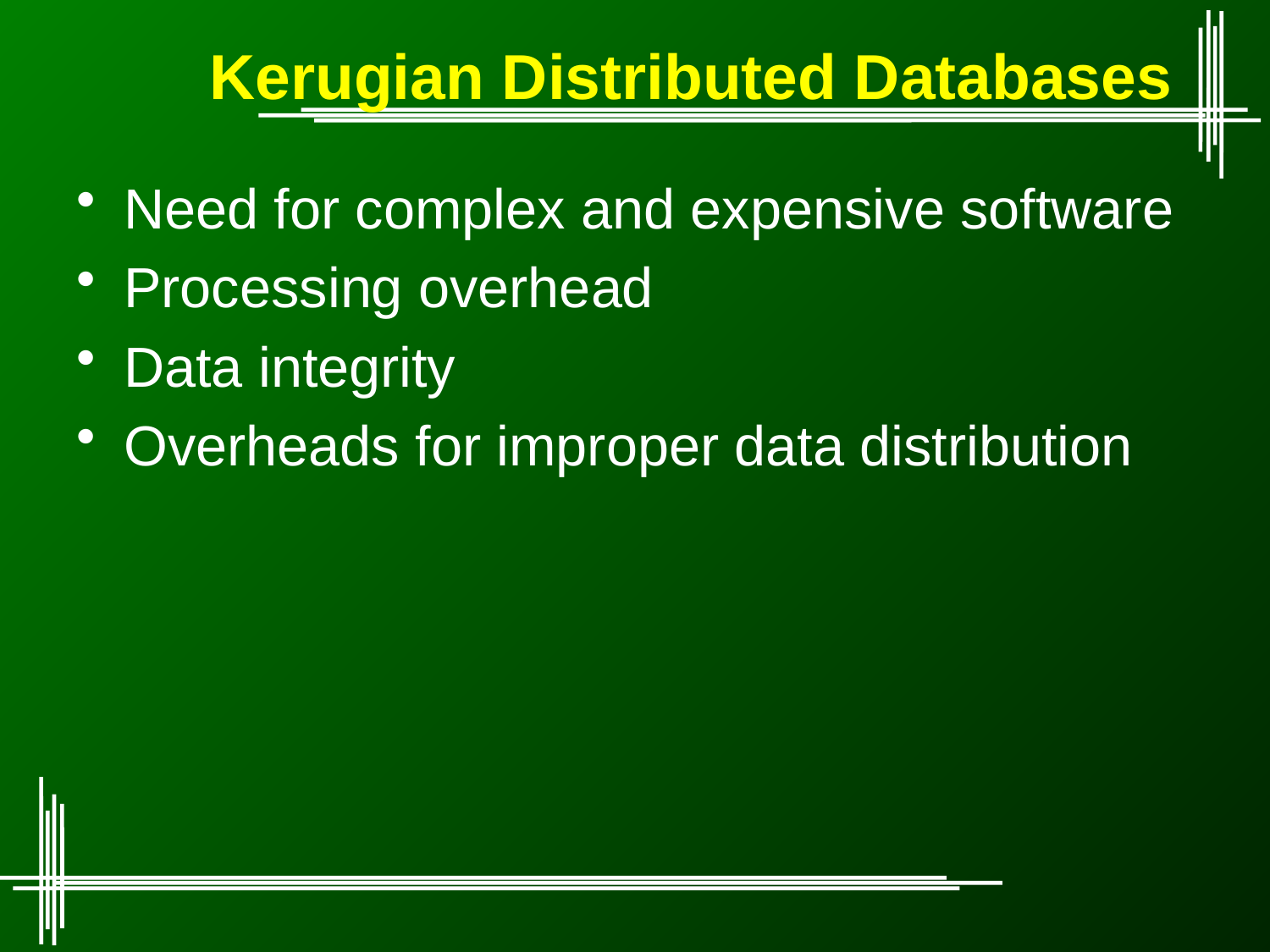

# Kerugian Distributed Databases
Need for complex and expensive software
Processing overhead
Data integrity
Overheads for improper data distribution